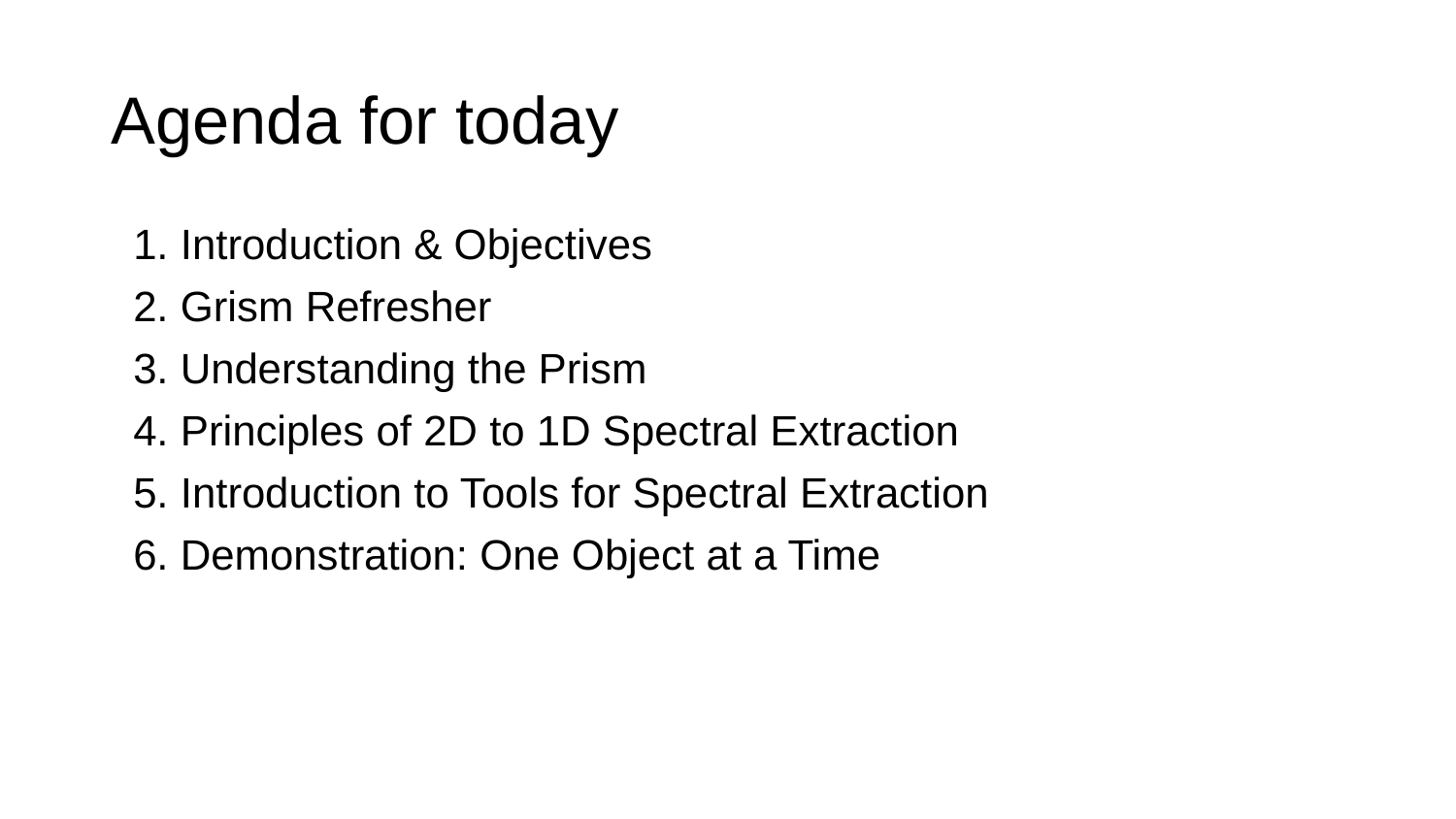

# Agenda for today
1. Introduction & Objectives
2. Grism Refresher
3. Understanding the Prism
4. Principles of 2D to 1D Spectral Extraction
5. Introduction to Tools for Spectral Extraction
6. Demonstration: One Object at a Time